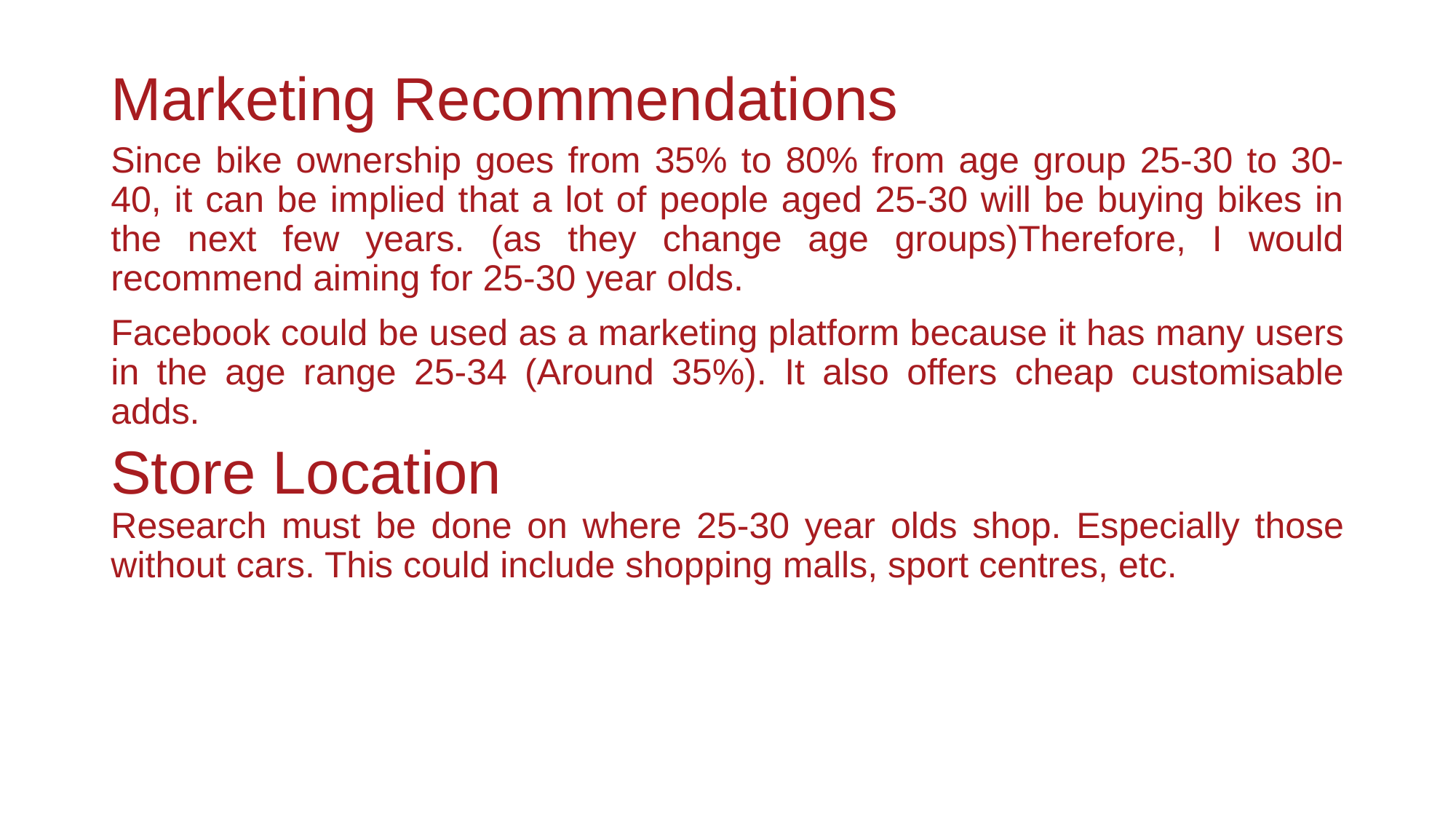

Marketing Recommendations
Since bike ownership goes from 35% to 80% from age group 25-30 to 30-40, it can be implied that a lot of people aged 25-30 will be buying bikes in the next few years. (as they change age groups)Therefore, I would recommend aiming for 25-30 year olds.
Facebook could be used as a marketing platform because it has many users in the age range 25-34 (Around 35%). It also offers cheap customisable adds.

Store Location
Research must be done on where 25-30 year olds shop. Especially those without cars. This could include shopping malls, sport centres, etc.